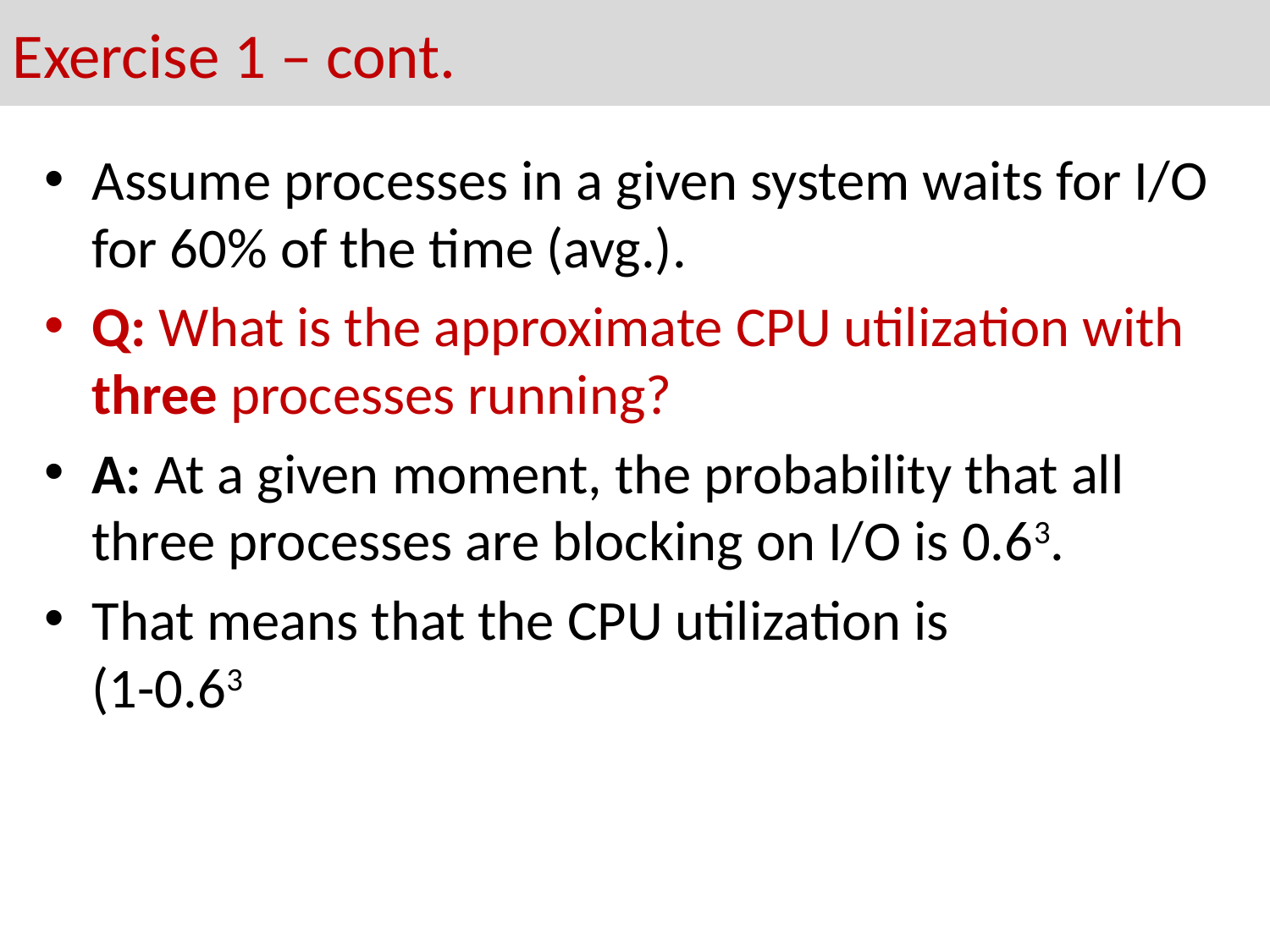

Exercise 1 – cont.
Assume processes in a given system waits for I/O for 60% of the time (avg.).
Q: What is the approximate CPU utilization with three processes running?
A: At a given moment, the probability that all three processes are blocking on I/O is 0.63.
That means that the CPU utilization is
(1-0.63